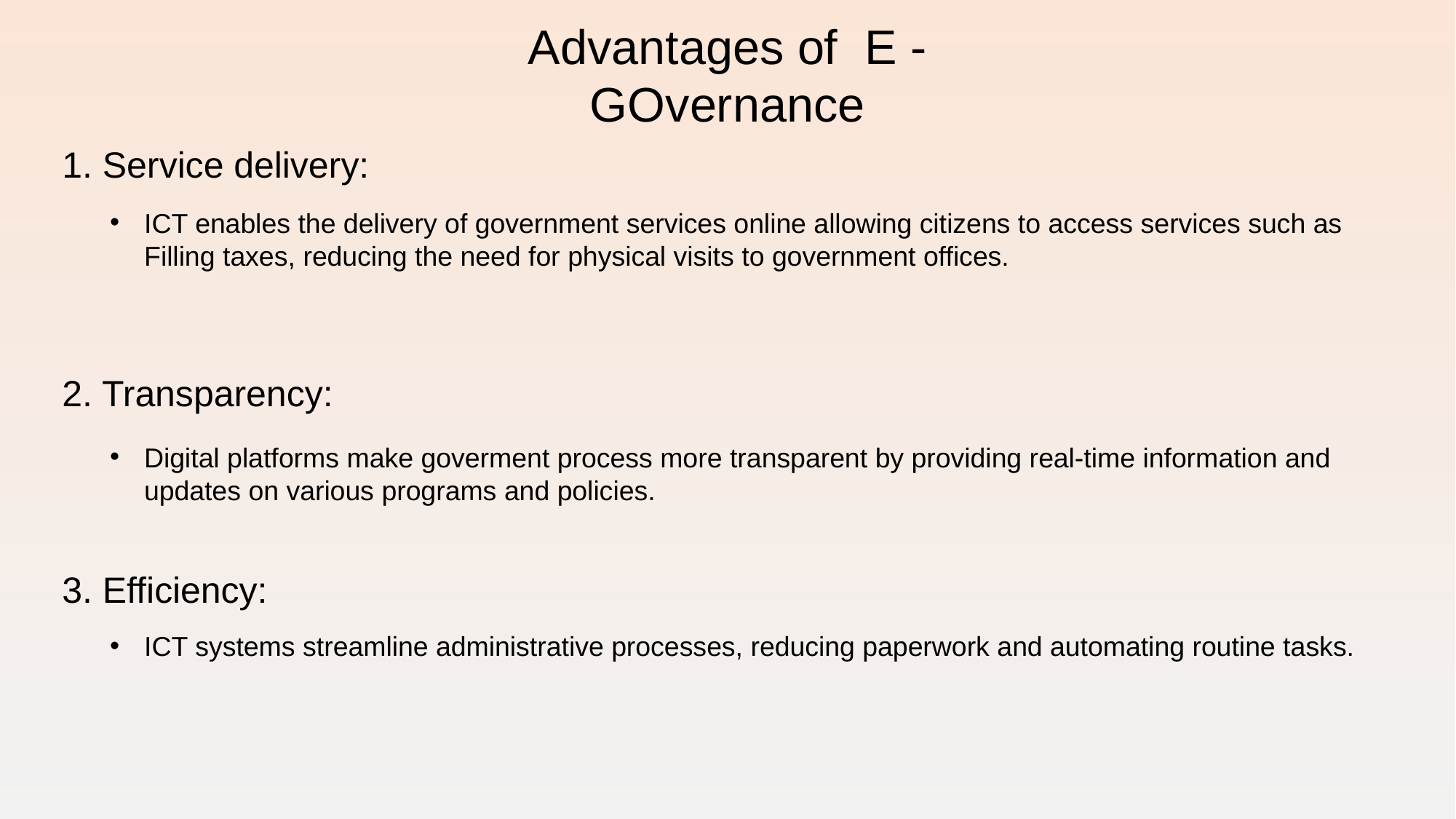

Advantages of  E - GOvernance
1. Service delivery:
ICT enables the delivery of government services online allowing citizens to access services such as Filling taxes, reducing the need for physical visits to government offices.
2. Transparency:
Digital platforms make goverment process more transparent by providing real-time information and updates on various programs and policies.
3. Efficiency:
ICT systems streamline administrative processes, reducing paperwork and automating routine tasks.